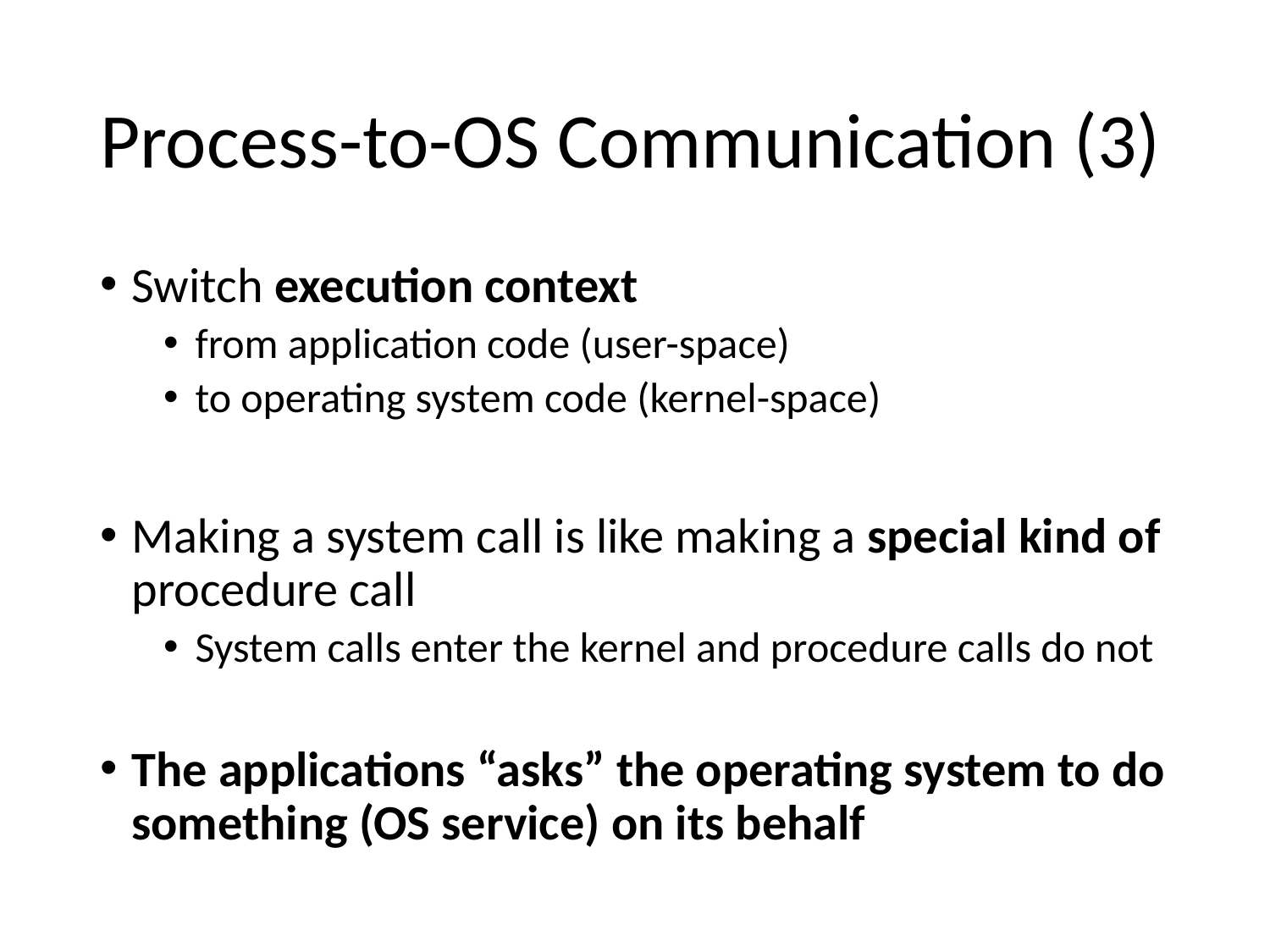

# Process-to-OS Communication (3)
Switch execution context
from application code (user-space)
to operating system code (kernel-space)

Making a system call is like making a special kind of procedure call
System calls enter the kernel and procedure calls do not

The applications “asks” the operating system to do something (OS service) on its behalf